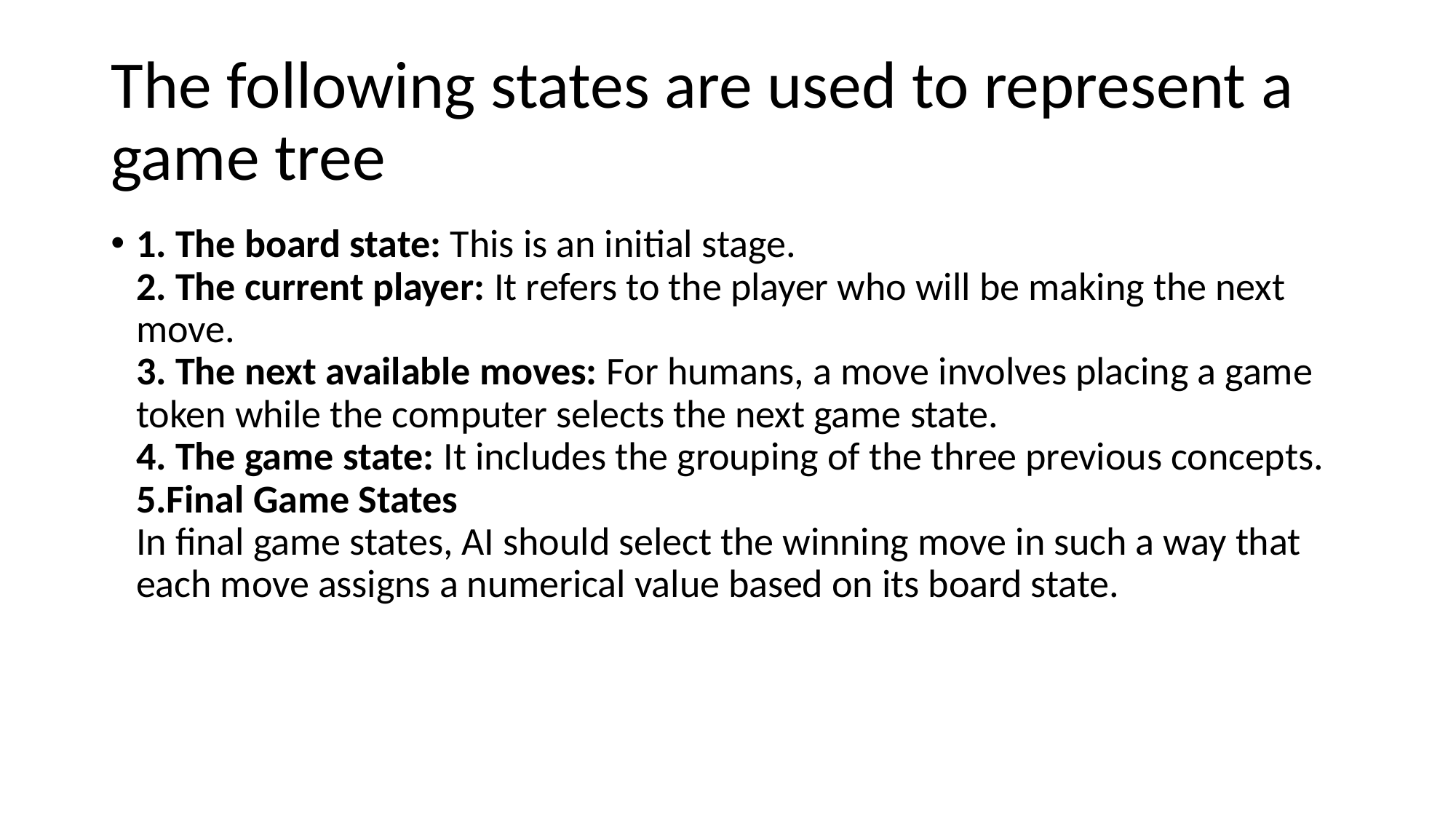

# The following states are used to represent a game tree
1. The board state: This is an initial stage.
2. The current player: It refers to the player who will be making the next move. 
3. The next available moves: For humans, a move involves placing a game token while the computer selects the next game state.
4. The game state: It includes the grouping of the three previous concepts. 
5.Final Game States
In final game states, AI should select the winning move in such a way that each move assigns a numerical value based on its board state.